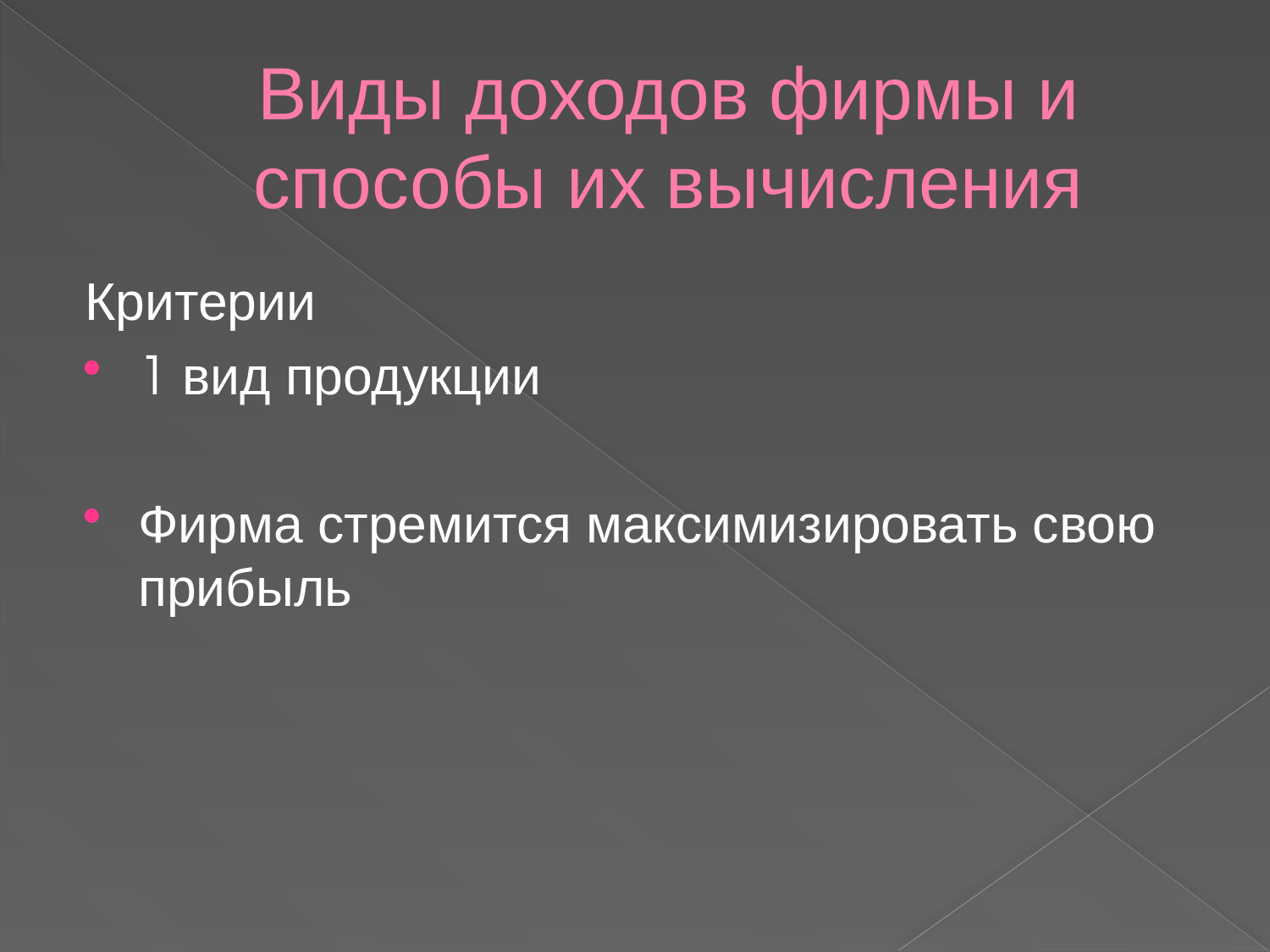

# Виды доходов фирмы и способы их вычисления
Критерии
1 вид продукции

Фирма стремится максимизировать свою прибыль